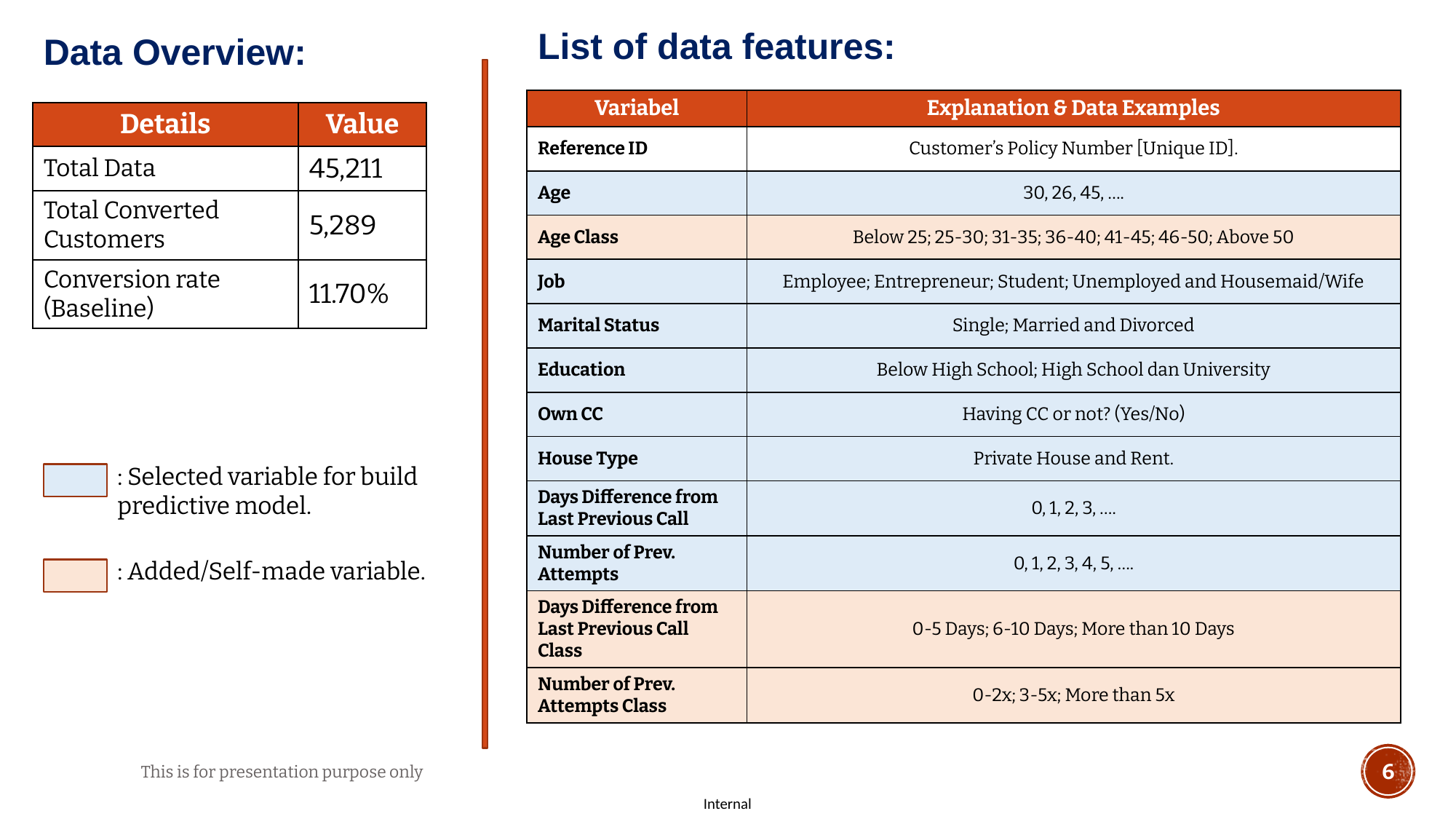

List of data features:
Data Overview:

| Variabel | Explanation & Data Examples |
| --- | --- |
| Reference ID | Customer’s Policy Number [Unique ID]. |
| Age | 30, 26, 45, …. |
| Age Class | Below 25; 25-30; 31-35; 36-40; 41-45; 46-50; Above 50 |
| Job | Employee; Entrepreneur; Student; Unemployed and Housemaid/Wife |
| Marital Status | Single; Married and Divorced |
| Education | Below High School; High School dan University |
| Own CC | Having CC or not? (Yes/No) |
| House Type | Private House and Rent. |
| Days Difference from Last Previous Call | 0, 1, 2, 3, …. |
| Number of Prev. Attempts | 0, 1, 2, 3, 4, 5, …. |
| Days Difference from Last Previous Call Class | 0-5 Days; 6-10 Days; More than 10 Days |
| Number of Prev. Attempts Class | 0-2x; 3-5x; More than 5x |
| Details | Value |
| --- | --- |
| Total Data | 45,211 |
| Total Converted Customers | 5,289 |
| Conversion rate (Baseline) | 11.70% |
: Selected variable for build predictive model.

: Added/Self-made variable.

This is for presentation purpose only
6